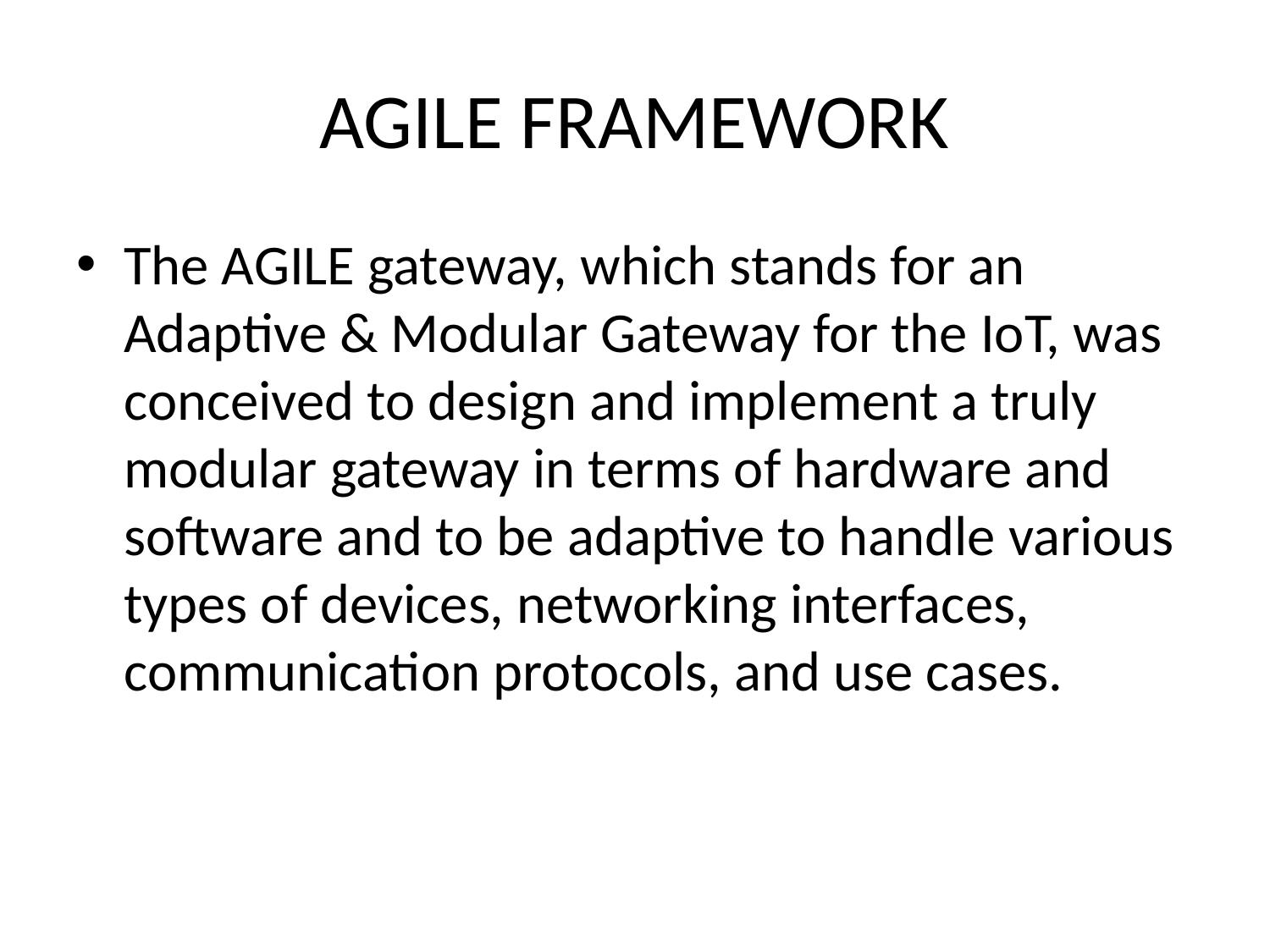

# AGILE FRAMEWORK
The AGILE gateway, which stands for an Adaptive & Modular Gateway for the IoT, was conceived to design and implement a truly modular gateway in terms of hardware and software and to be adaptive to handle various types of devices, networking interfaces, communication protocols, and use cases.